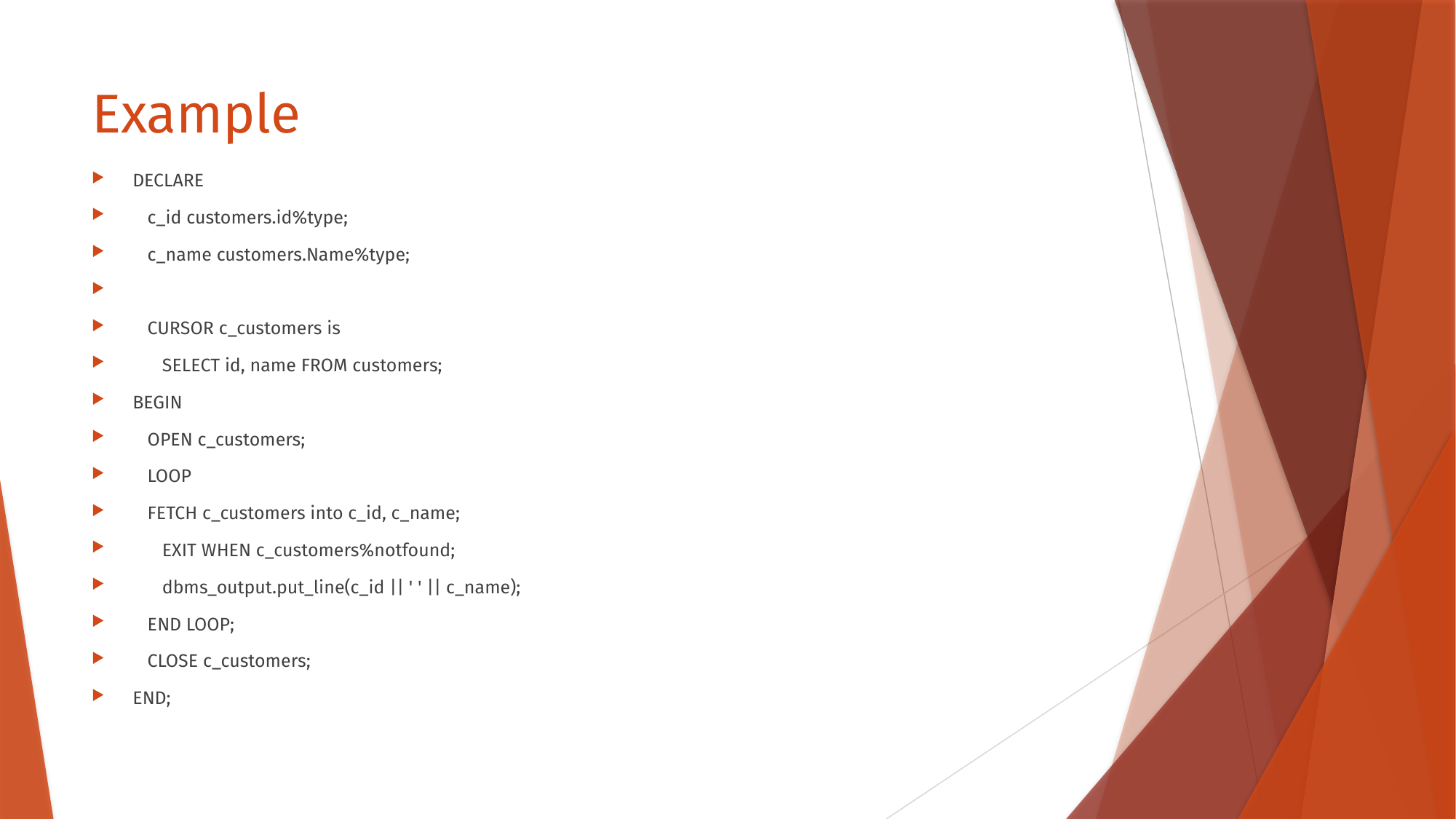

# Example
DECLARE
   c_id customers.id%type;
   c_name customers.Name%type;

   CURSOR c_customers is
      SELECT id, name FROM customers;
BEGIN
   OPEN c_customers;
   LOOP
   FETCH c_customers into c_id, c_name;
      EXIT WHEN c_customers%notfound;
      dbms_output.put_line(c_id || ' ' || c_name);
   END LOOP;
   CLOSE c_customers;
END;